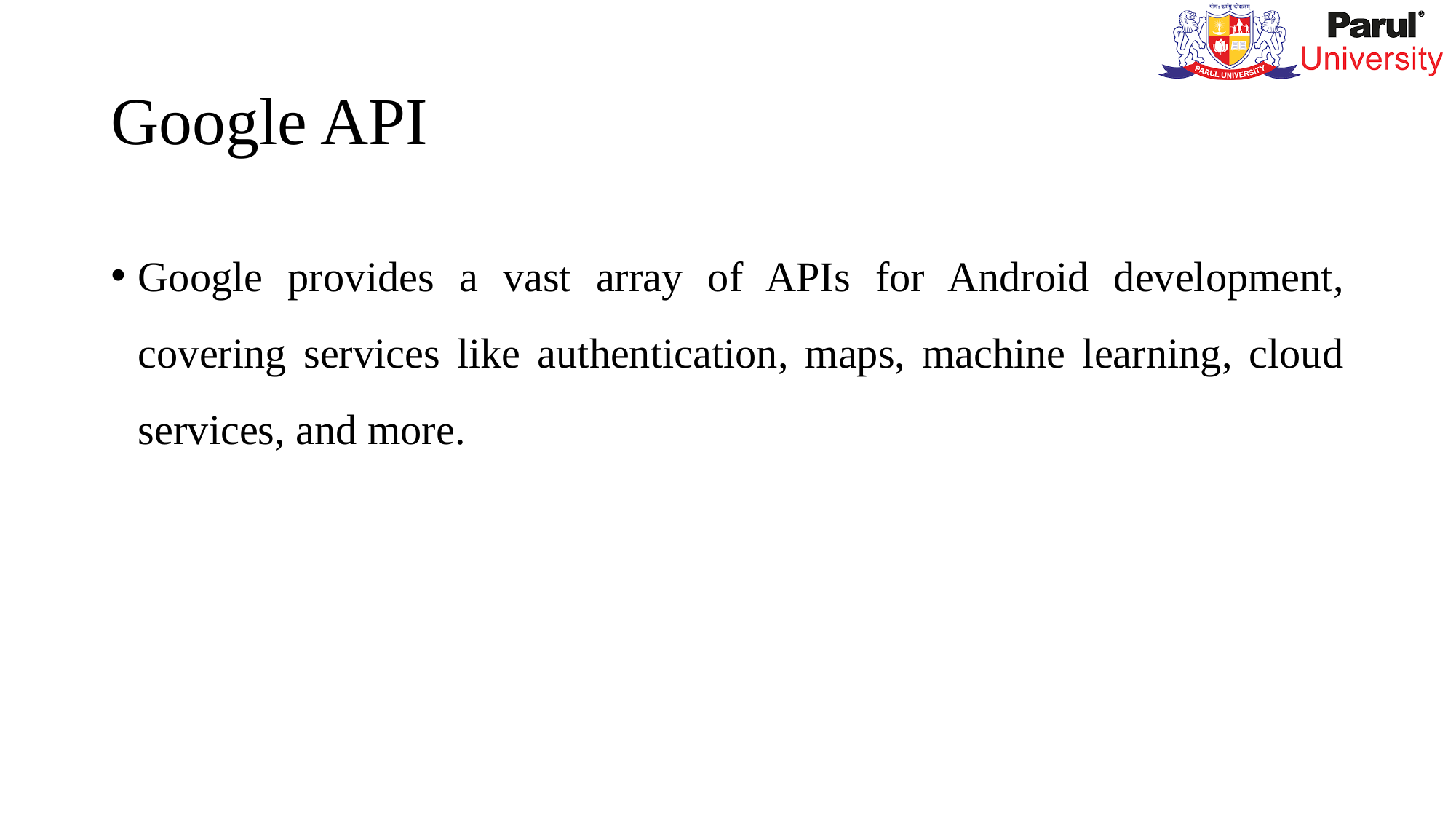

# Google API
Google provides a vast array of APIs for Android development, covering services like authentication, maps, machine learning, cloud services, and more.